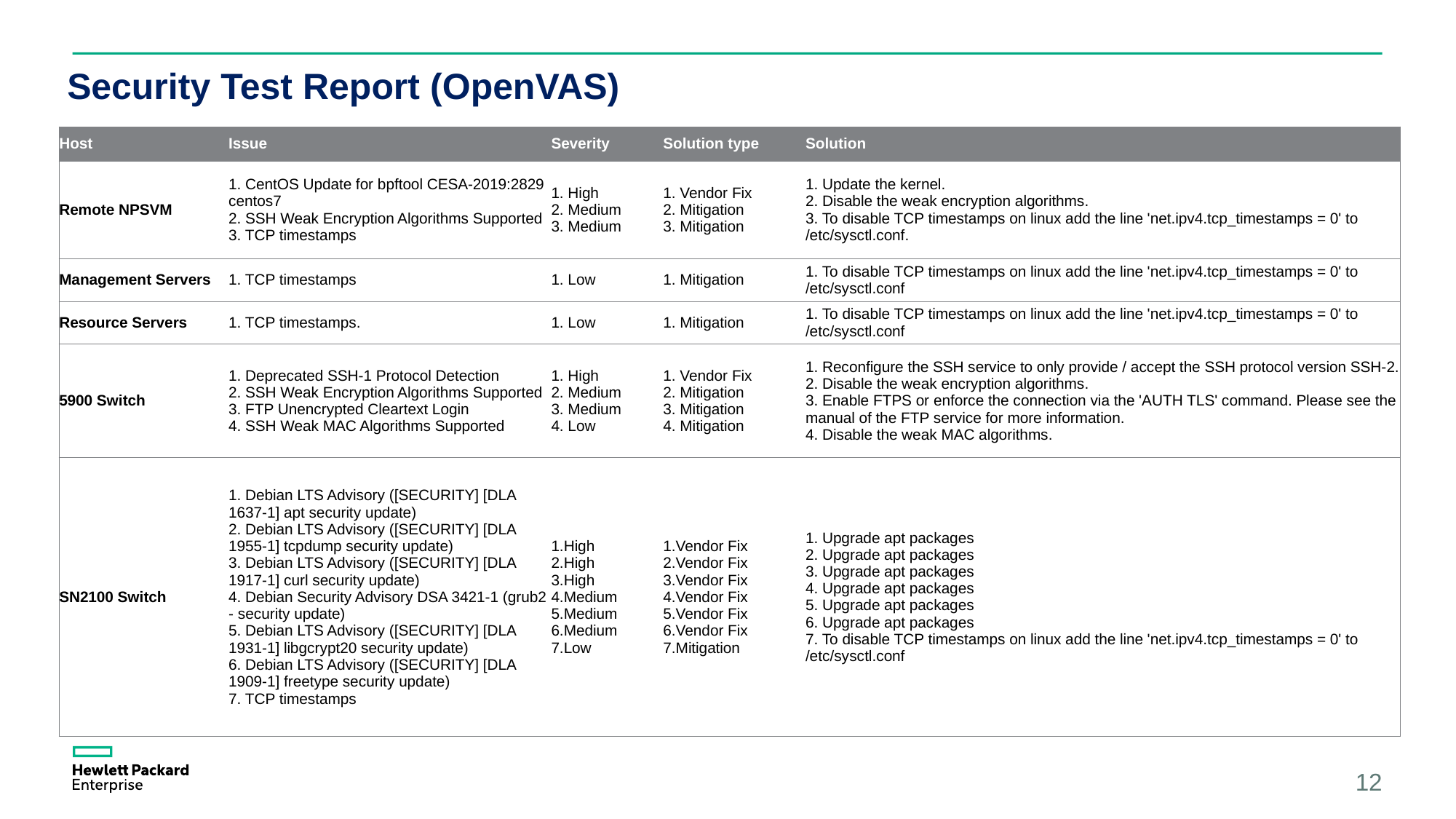

# Security Test Report (OpenVAS)

| Host | Issue | Severity | Solution type | Solution |
| --- | --- | --- | --- | --- |
| Remote NPSVM | 1. CentOS Update for bpftool CESA-2019:2829 centos7  2. SSH Weak Encryption Algorithms Supported 3. TCP timestamps | 1. High 2. Medium 3. Medium | 1. Vendor Fix 2. Mitigation 3. Mitigation | 1. Update the kernel.  2. Disable the weak encryption algorithms. 3. To disable TCP timestamps on linux add the line 'net.ipv4.tcp\_timestamps = 0' to /etc/sysctl.conf. |
| Management Servers | 1. TCP timestamps | 1. Low | 1. Mitigation | 1. To disable TCP timestamps on linux add the line 'net.ipv4.tcp\_timestamps = 0' to /etc/sysctl.conf |
| Resource Servers | 1. TCP timestamps. | 1. Low | 1. Mitigation | 1. To disable TCP timestamps on linux add the line 'net.ipv4.tcp\_timestamps = 0' to /etc/sysctl.conf |
| 5900 Switch | 1. Deprecated SSH-1 Protocol Detection 2. SSH Weak Encryption Algorithms Supported 3. FTP Unencrypted Cleartext Login 4. SSH Weak MAC Algorithms Supported | 1. High 2. Medium 3. Medium 4. Low | 1. Vendor Fix 2. Mitigation 3. Mitigation 4. Mitigation | 1. Reconfigure the SSH service to only provide / accept the SSH protocol version SSH-2. 2. Disable the weak encryption algorithms. 3. Enable FTPS or enforce the connection via the 'AUTH TLS' command. Please see the manual of the FTP service for more information. 4. Disable the weak MAC algorithms. |
| SN2100 Switch | 1. Debian LTS Advisory ([SECURITY] [DLA 1637-1] apt security update) 2. Debian LTS Advisory ([SECURITY] [DLA 1955-1] tcpdump security update) 3. Debian LTS Advisory ([SECURITY] [DLA 1917-1] curl security update) 4. Debian Security Advisory DSA 3421-1 (grub2 - security update) 5. Debian LTS Advisory ([SECURITY] [DLA 1931-1] libgcrypt20 security update) 6. Debian LTS Advisory ([SECURITY] [DLA 1909-1] freetype security update) 7. TCP timestamps | 1.High 2.High 3.High 4.Medium 5.Medium 6.Medium 7.Low | 1.Vendor Fix 2.Vendor Fix 3.Vendor Fix 4.Vendor Fix 5.Vendor Fix 6.Vendor Fix 7.Mitigation | 1. Upgrade apt packages 2. Upgrade apt packages 3. Upgrade apt packages 4. Upgrade apt packages 5. Upgrade apt packages 6. Upgrade apt packages 7. To disable TCP timestamps on linux add the line 'net.ipv4.tcp\_timestamps = 0' to /etc/sysctl.conf |

12